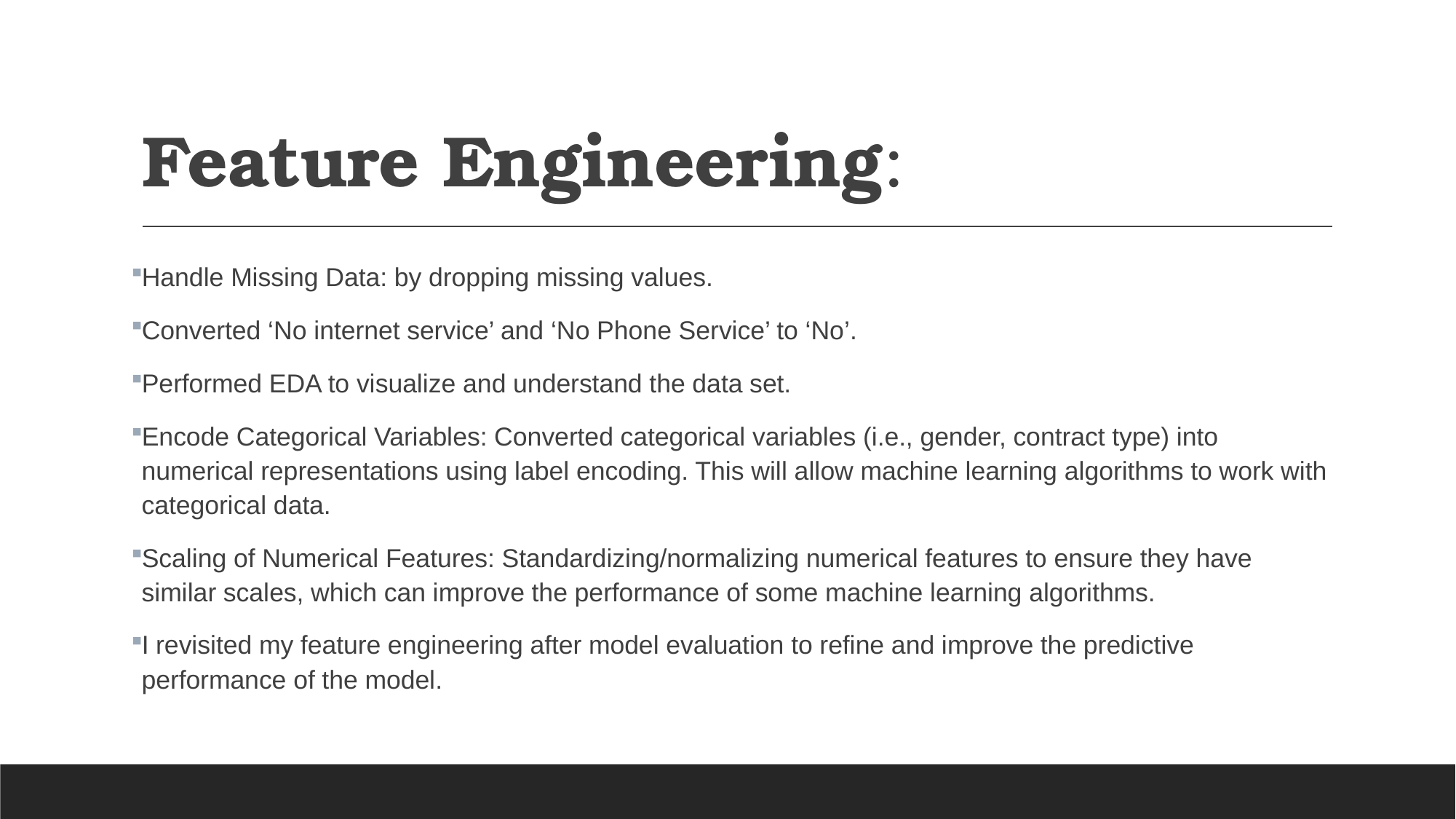

# Feature Engineering:
Handle Missing Data: by dropping missing values.
Converted ‘No internet service’ and ‘No Phone Service’ to ‘No’.
Performed EDA to visualize and understand the data set.
Encode Categorical Variables: Converted categorical variables (i.e., gender, contract type) into numerical representations using label encoding. This will allow machine learning algorithms to work with categorical data.
Scaling of Numerical Features: Standardizing/normalizing numerical features to ensure they have similar scales, which can improve the performance of some machine learning algorithms.
I revisited my feature engineering after model evaluation to refine and improve the predictive performance of the model.